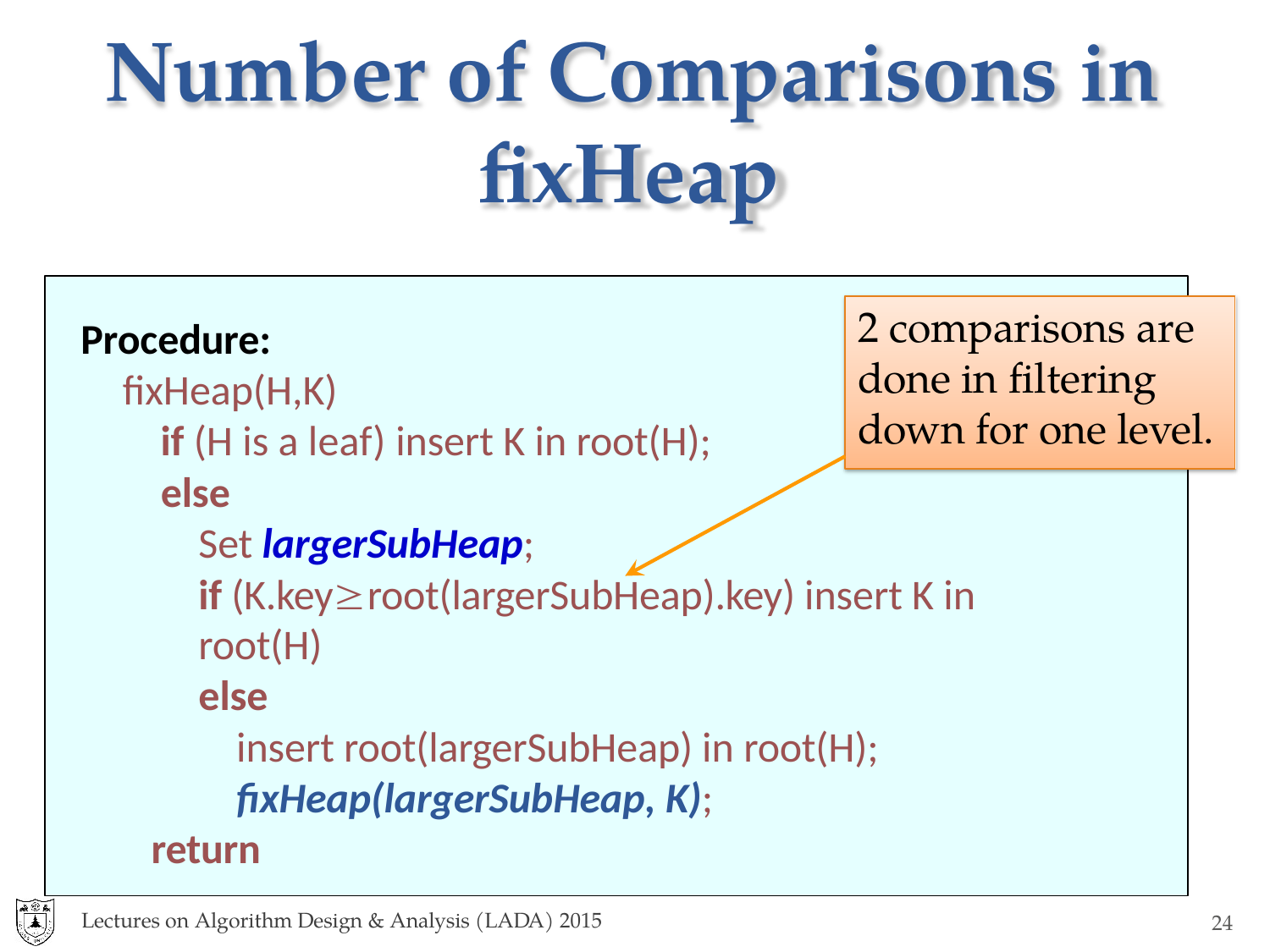

# Number of Comparisons in  fixHeap

2 comparisons are
Procedure:
fixHeap(H,K)
if (H is a leaf) insert K in root(H);
done in filtering
down for one level.

else
Set largerSubHeap;
if (K.key≥root(largerSubHeap).key) insert K in root(H)
else
insert root(largerSubHeap) in root(H);
fixHeap(largerSubHeap, K);
return

Lectures on Algorithm Design & Analysis (LADA) 2015
24